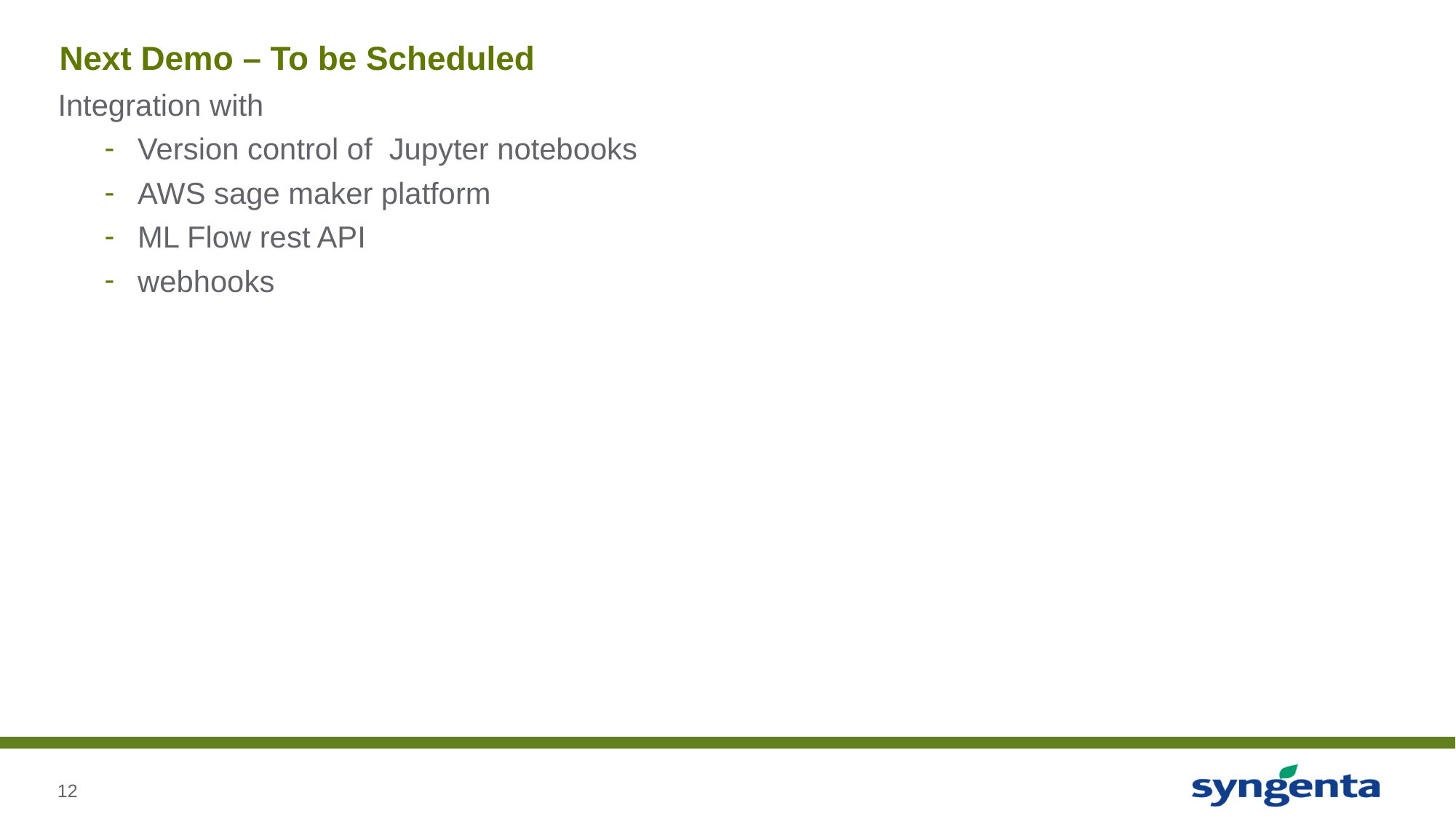

# Next Demo – To be Scheduled
Integration with
Version control of  Jupyter notebooks
AWS sage maker platform
ML Flow rest API
webhooks